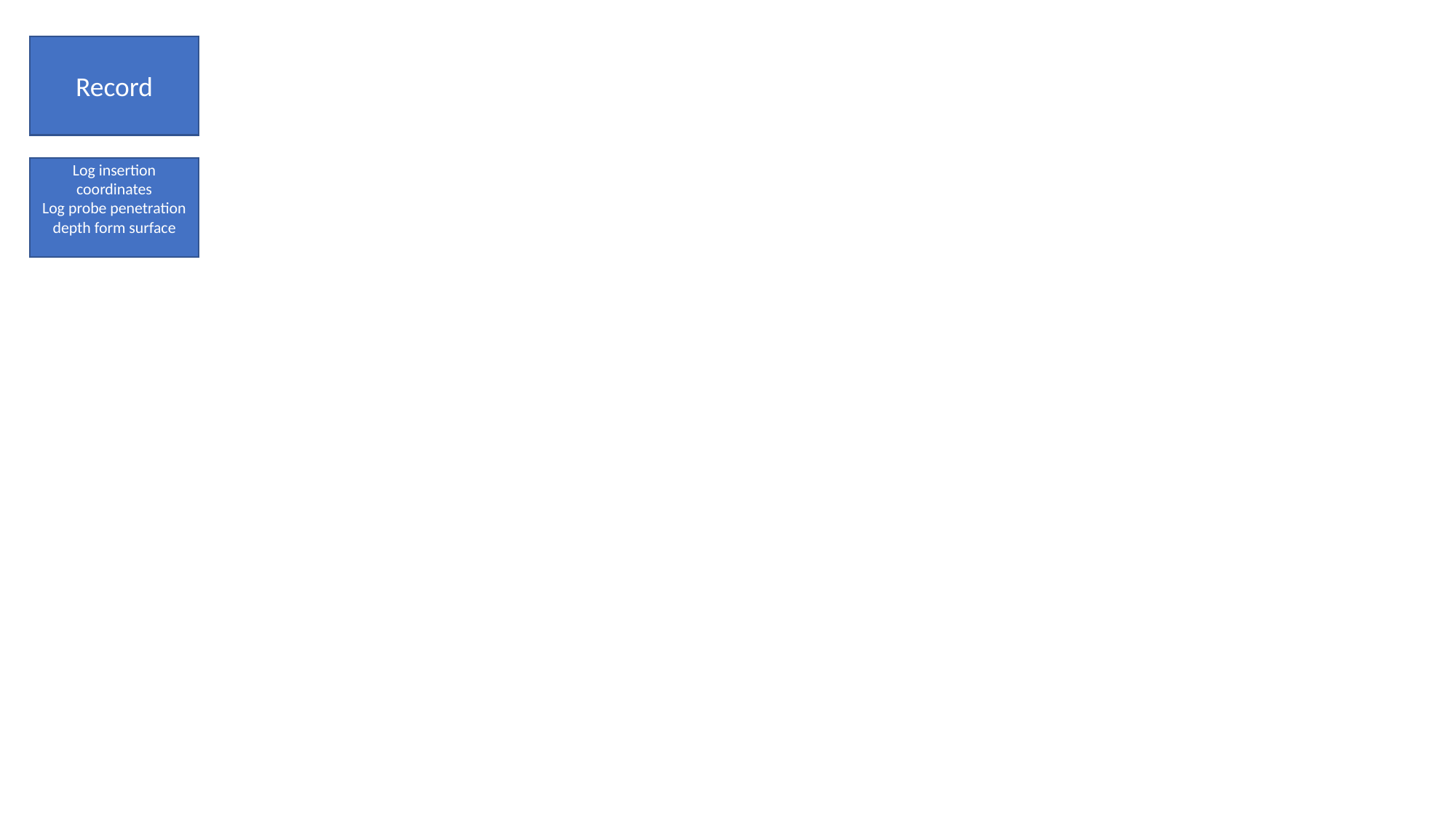

Record
Log insertion coordinates
Log probe penetration depth form surface